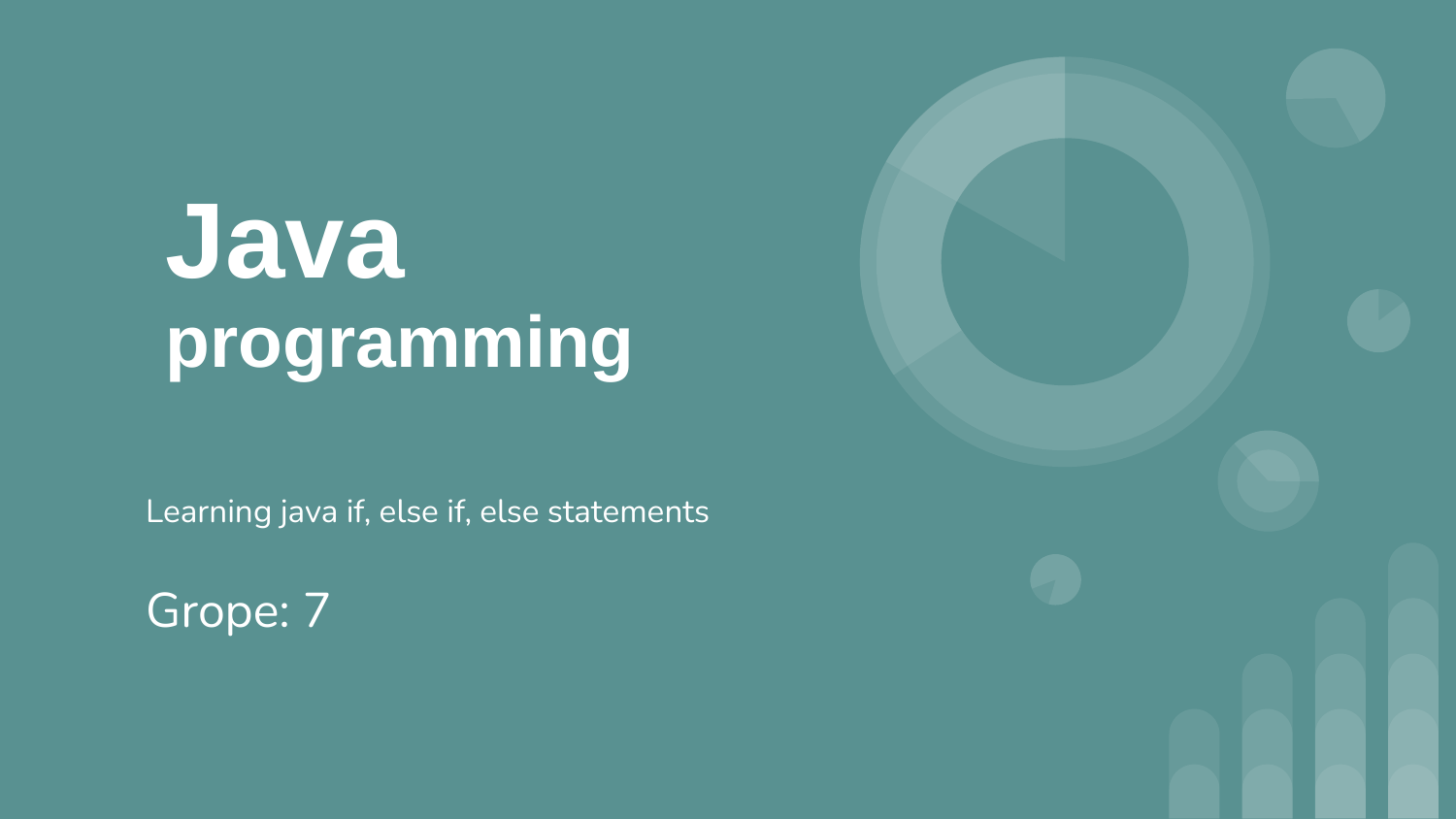

# Java
 programming
Learning java if, else if, else statements

Grope: 7